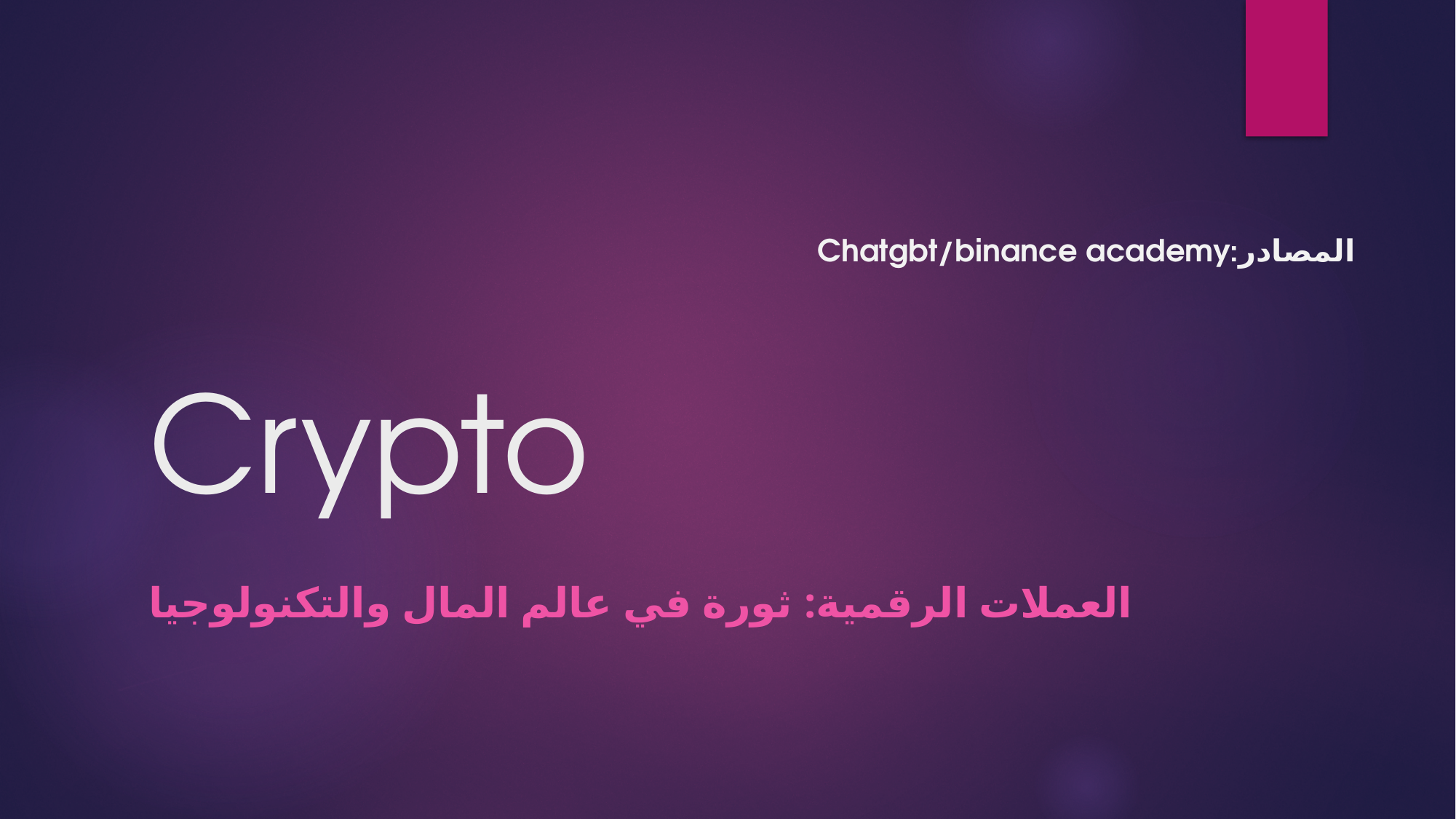

Chatgbt/binance academy:المصادر
# Crypto
العملات الرقمية: ثورة في عالم المال والتكنولوجيا